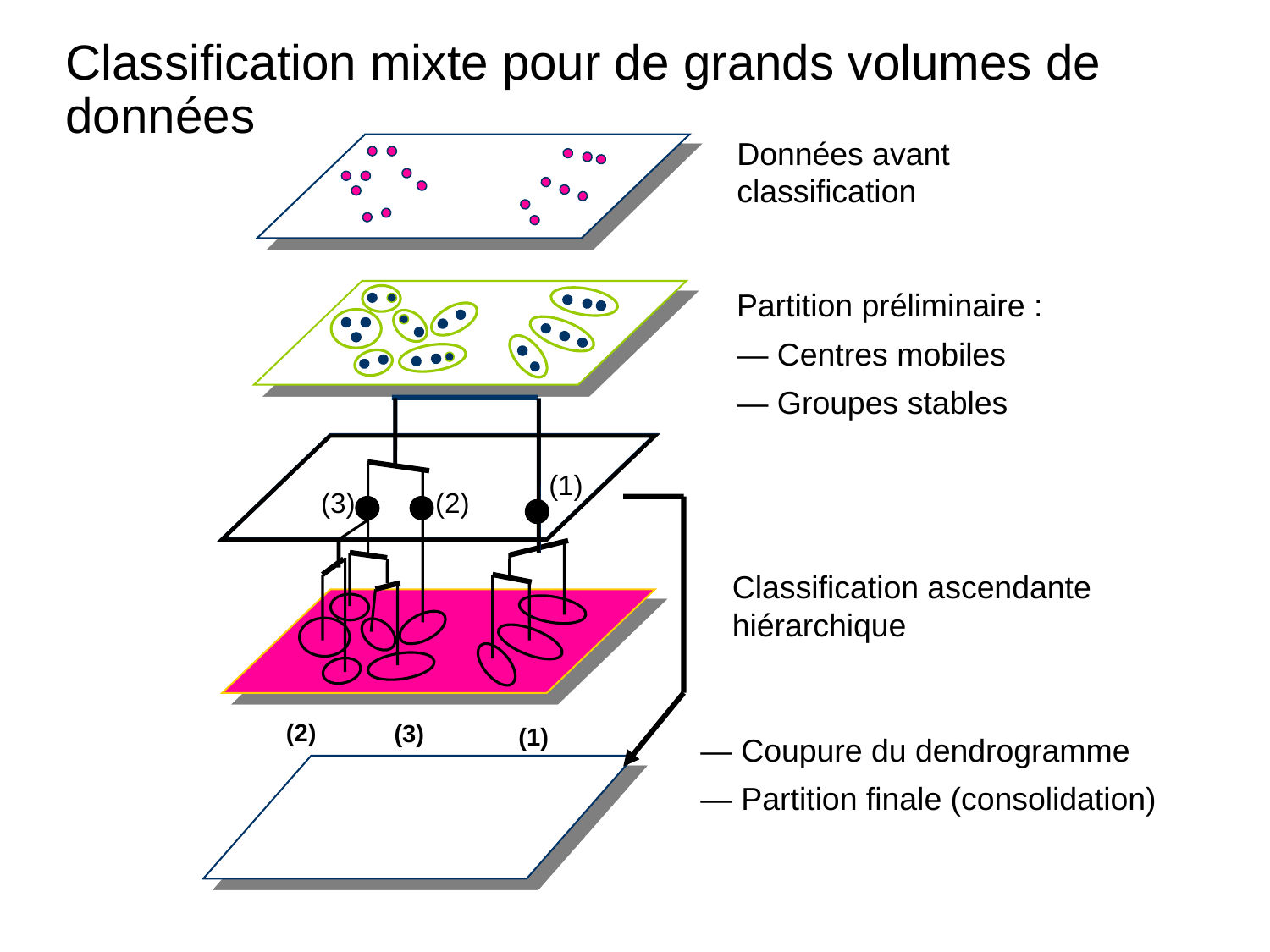

# Classification mixte pour de grands volumes de données
Données avant classification

Partition préliminaire :
— Centres mobiles
— Groupes stables

(1)

(3)
(2)

Classification ascendante hiérarchique

(2)
(3)
(1)

— Coupure du dendrogramme
— Partition finale (consolidation)